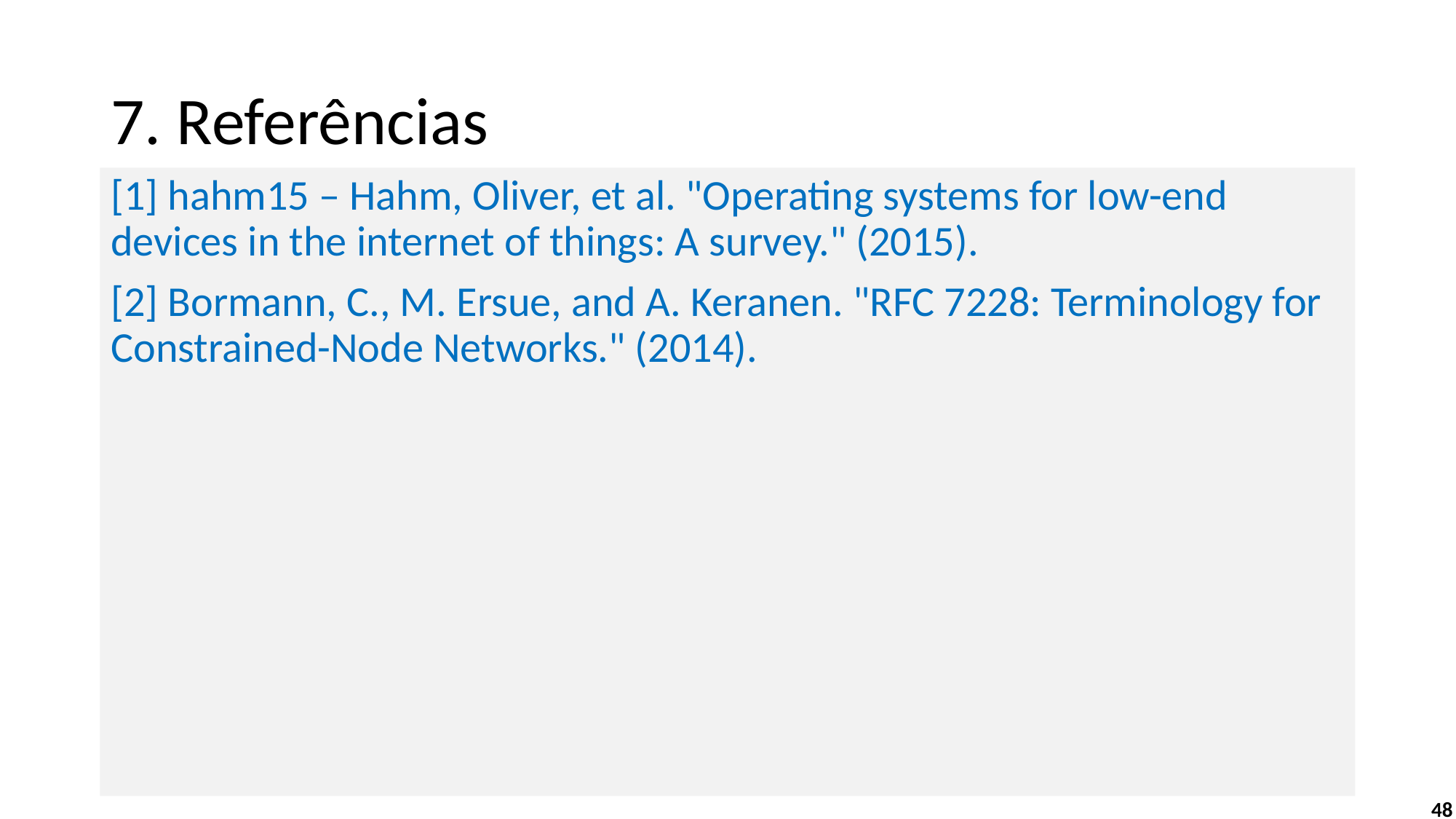

# 7. Referências
[1] hahm15 – Hahm, Oliver, et al. "Operating systems for low-end devices in the internet of things: A survey." (2015).
[2] Bormann, C., M. Ersue, and A. Keranen. "RFC 7228: Terminology for Constrained-Node Networks." (2014).